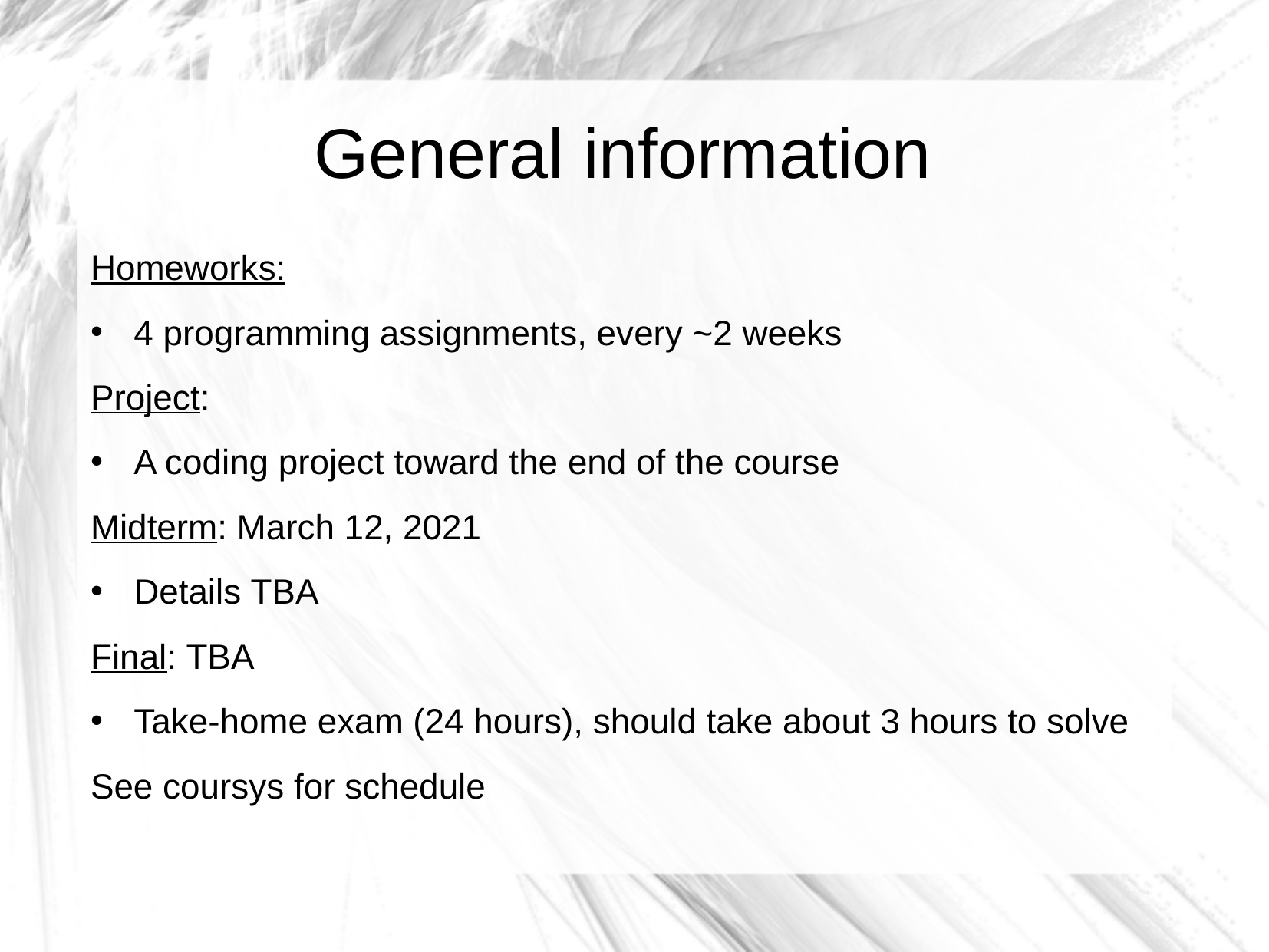

General information
Homeworks:
4 programming assignments, every ~2 weeks
Project:
A coding project toward the end of the course
Midterm: March 12, 2021
Details TBA
Final: TBA
Take-home exam (24 hours), should take about 3 hours to solve
See coursys for schedule